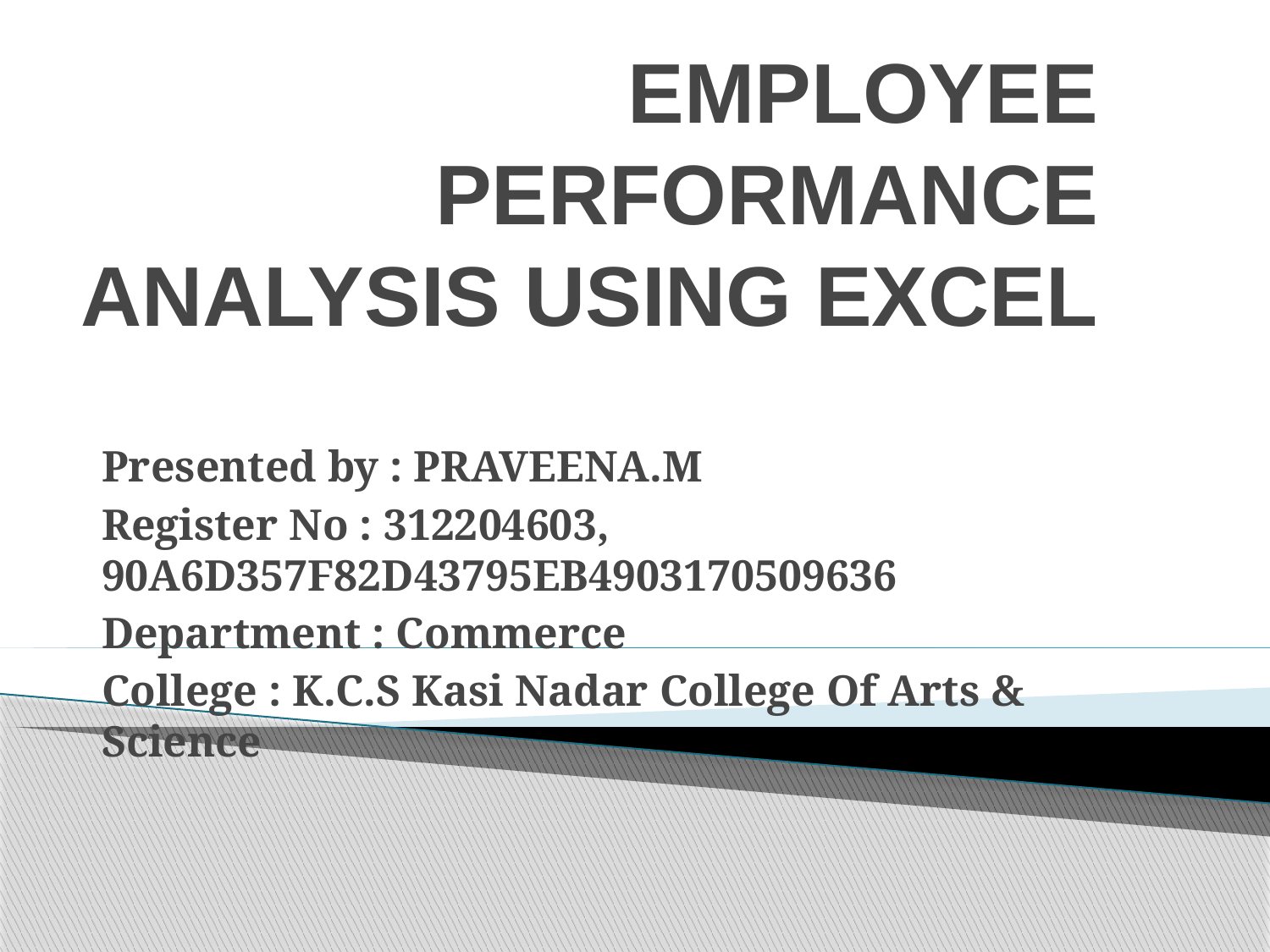

# EMPLOYEE PERFORMANCE ANALYSIS USING EXCEL
Presented by : PRAVEENA.M
Register No : 312204603, 90A6D357F82D43795EB4903170509636
Department : Commerce
College : K.C.S Kasi Nadar College Of Arts & Science